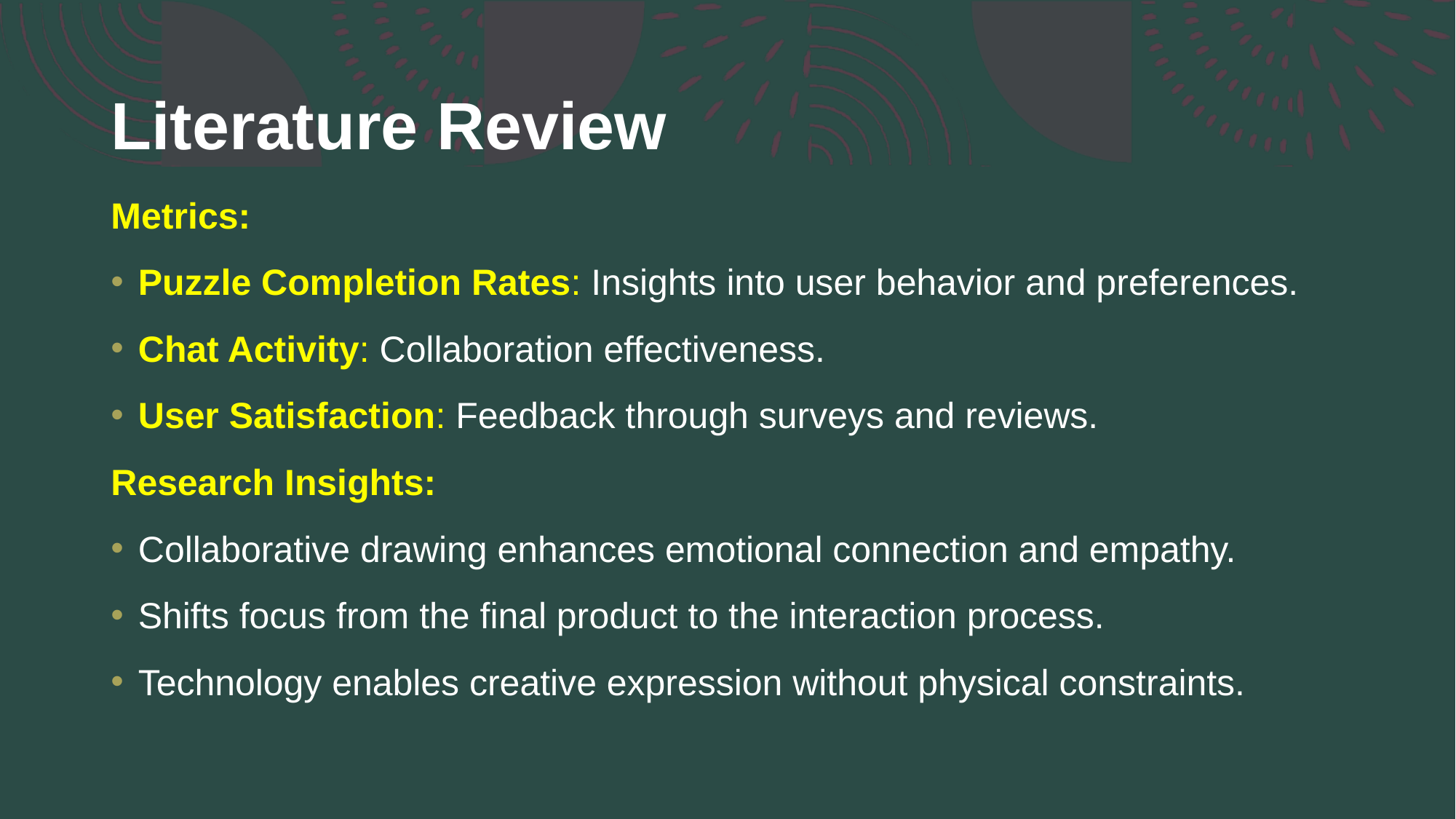

# Literature Review
Metrics:
Puzzle Completion Rates: Insights into user behavior and preferences.
Chat Activity: Collaboration effectiveness.
User Satisfaction: Feedback through surveys and reviews.
Research Insights:
Collaborative drawing enhances emotional connection and empathy.
Shifts focus from the final product to the interaction process.
Technology enables creative expression without physical constraints.